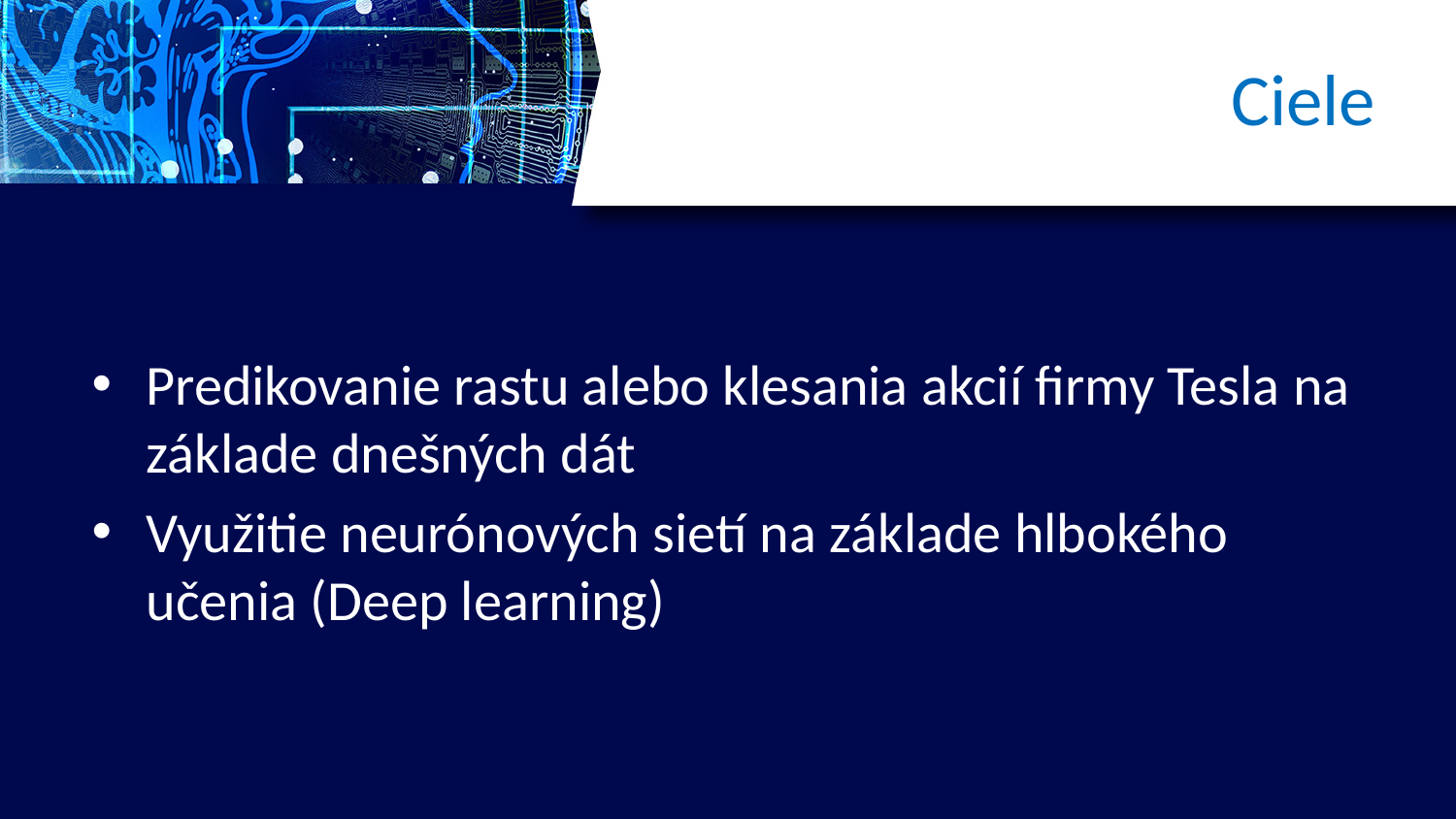

# Ciele
Predikovanie rastu alebo klesania akcií firmy Tesla na základe dnešných dát
Využitie neurónových sietí na základe hlbokého učenia (Deep learning)